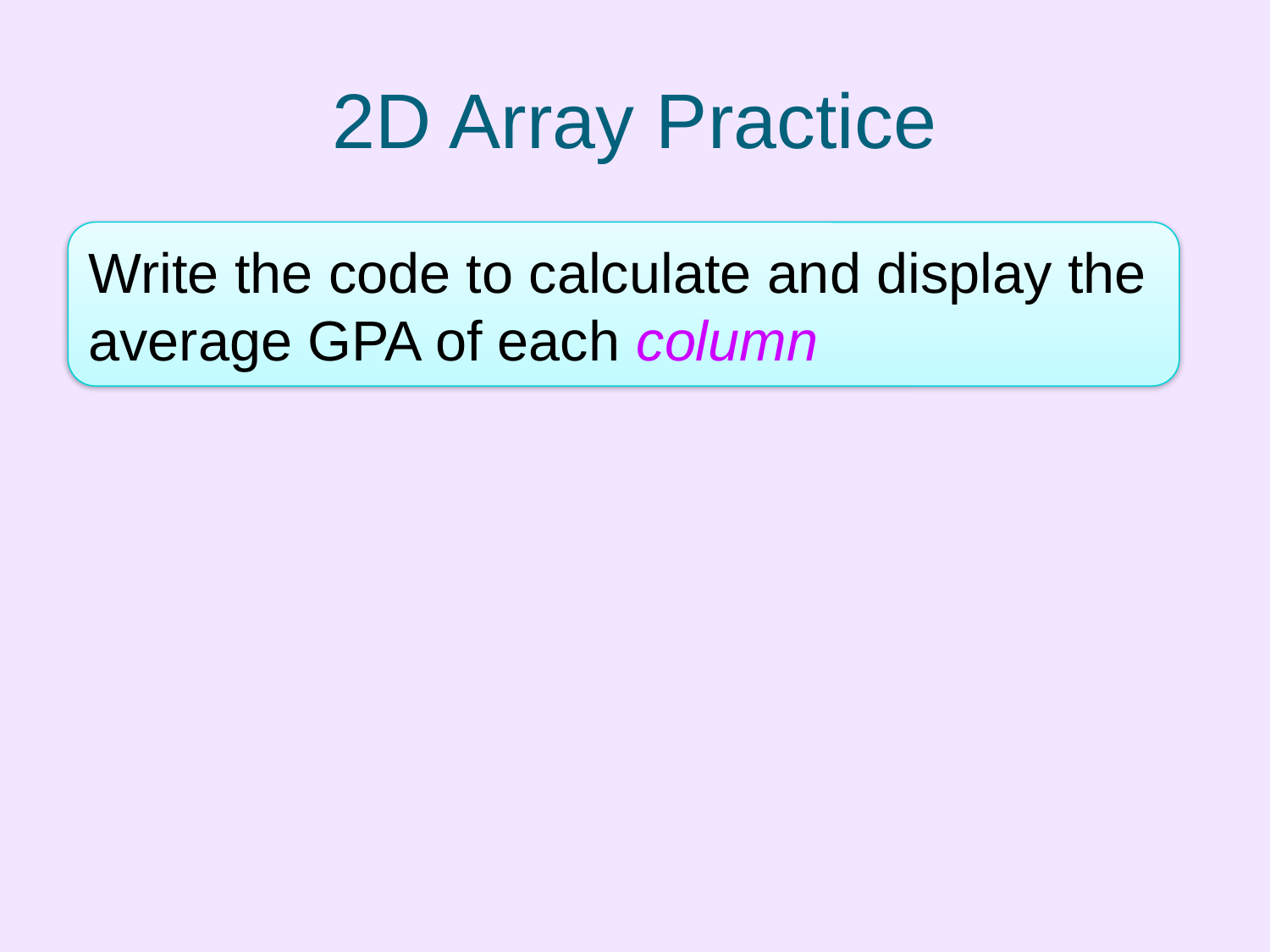

# 2D Array Practice
Write the code to calculate and display the average GPA of each column